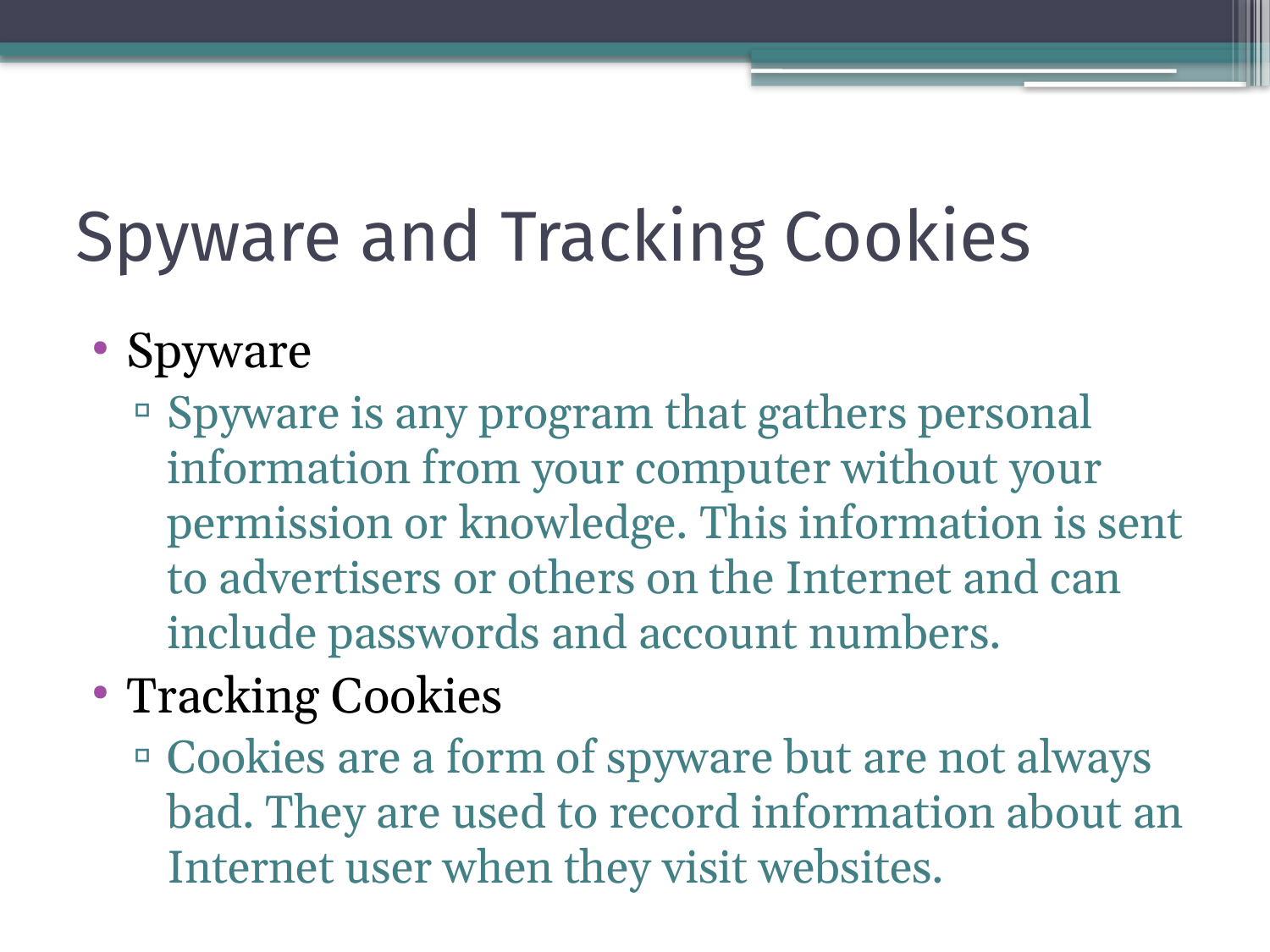

# Spyware and Tracking Cookies
Spyware
Spyware is any program that gathers personal information from your computer without your permission or knowledge. This information is sent to advertisers or others on the Internet and can include passwords and account numbers.
Tracking Cookies
Cookies are a form of spyware but are not always bad. They are used to record information about an Internet user when they visit websites.